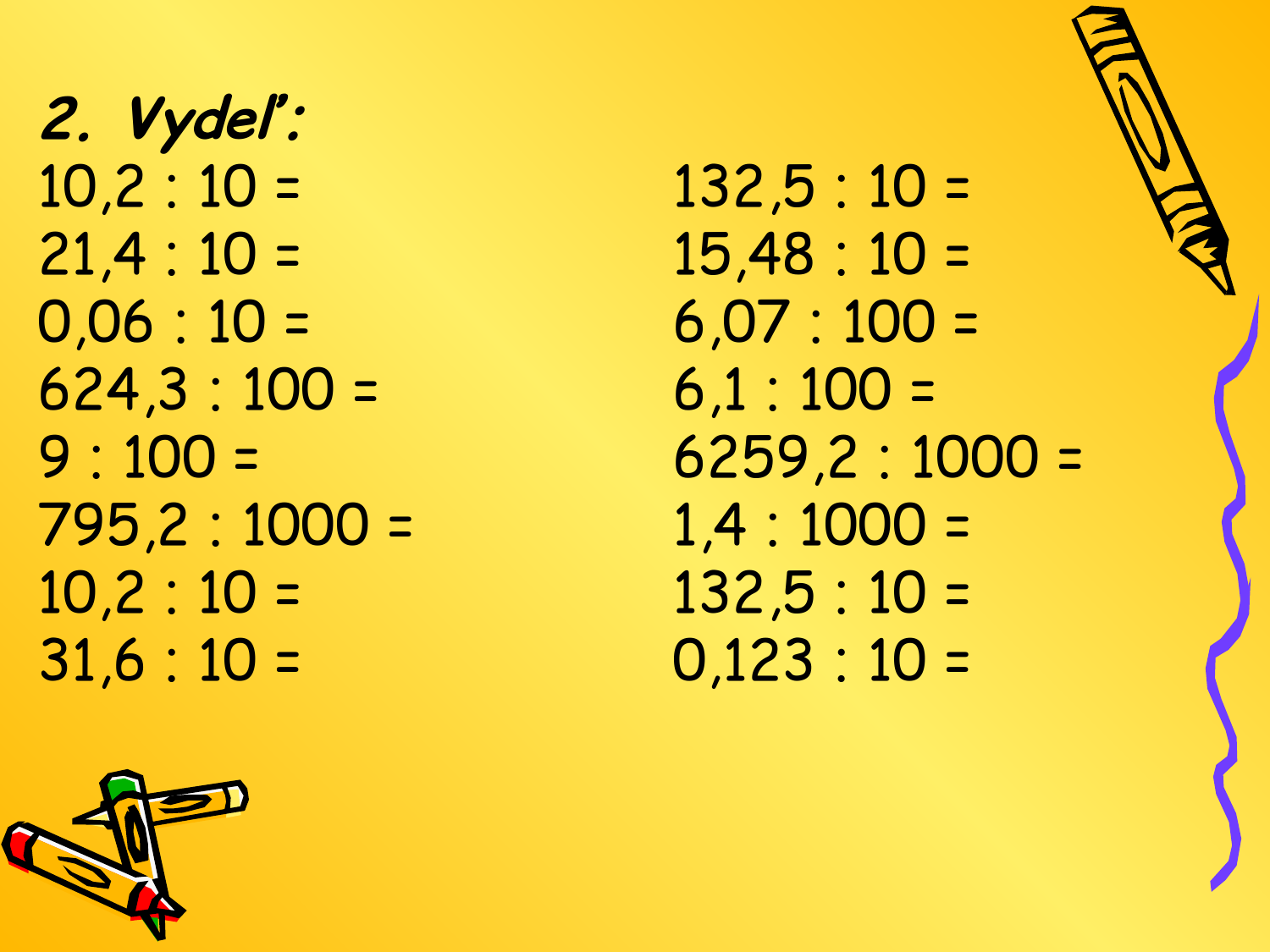

2. Vydeľ:
10,2 : 10 = 			132,5 : 10 =
21,4 : 10 = 			15,48 : 10 =
0,06 : 10 = 			6,07 : 100 =
624,3 : 100 = 			6,1 : 100 =
9 : 100 = 				6259,2 : 1000 = 795,2 : 1000 = 		1,4 : 1000 =
10,2 : 10 = 			132,5 : 10 =
31,6 : 10 = 			0,123 : 10 =